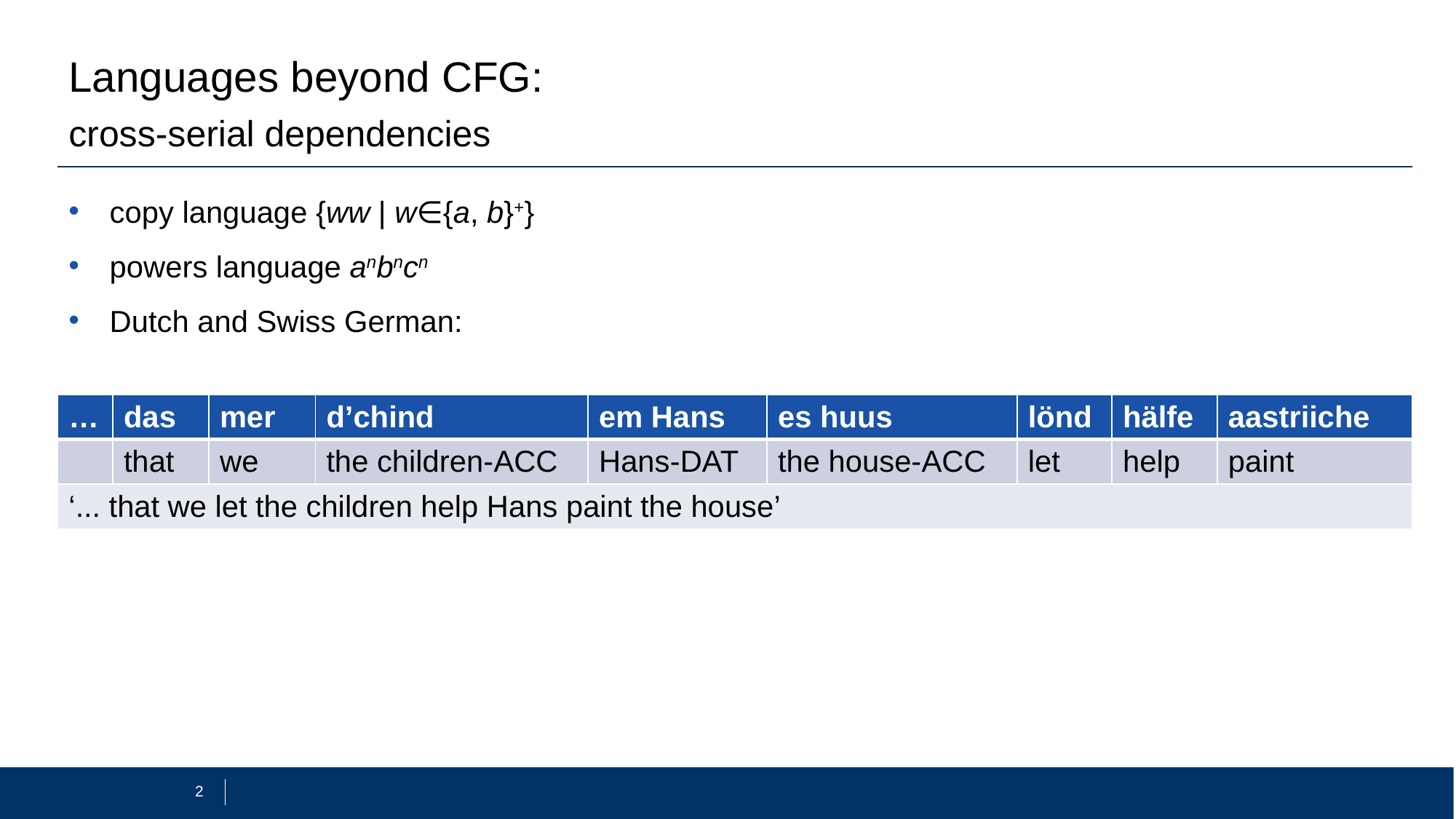

# Languages beyond CFG:
cross-serial dependencies
copy language {ww | w∈{a, b}+}
powers language anbncn
Dutch and Swiss German:

| … | das | mer | d’chind | em Hans | es huus | lönd | hälfe | aastriiche |
| --- | --- | --- | --- | --- | --- | --- | --- | --- |
|  | that | we | the children-acc | Hans-dat | the house-acc | let | help | paint |
| ‘... that we let the children help Hans paint the house’ |  |  |  |  |  |  |  |  |
2